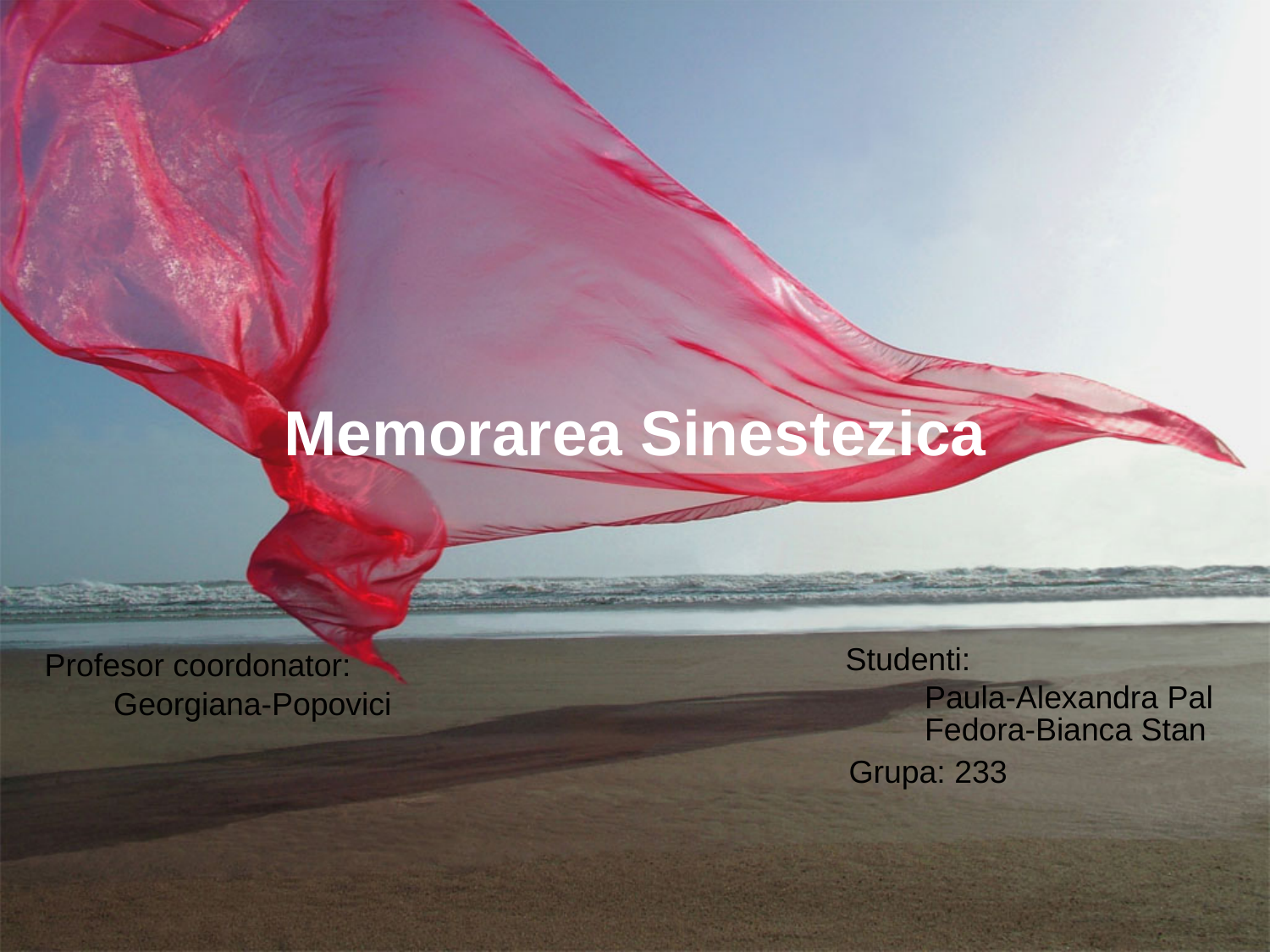

Memorarea Sinestezica
Studenti:

Profesor coordonator:

Paula-Alexandra Pal

Georgiana-Popovici
Fedora-Bianca Stan

Grupa: 233